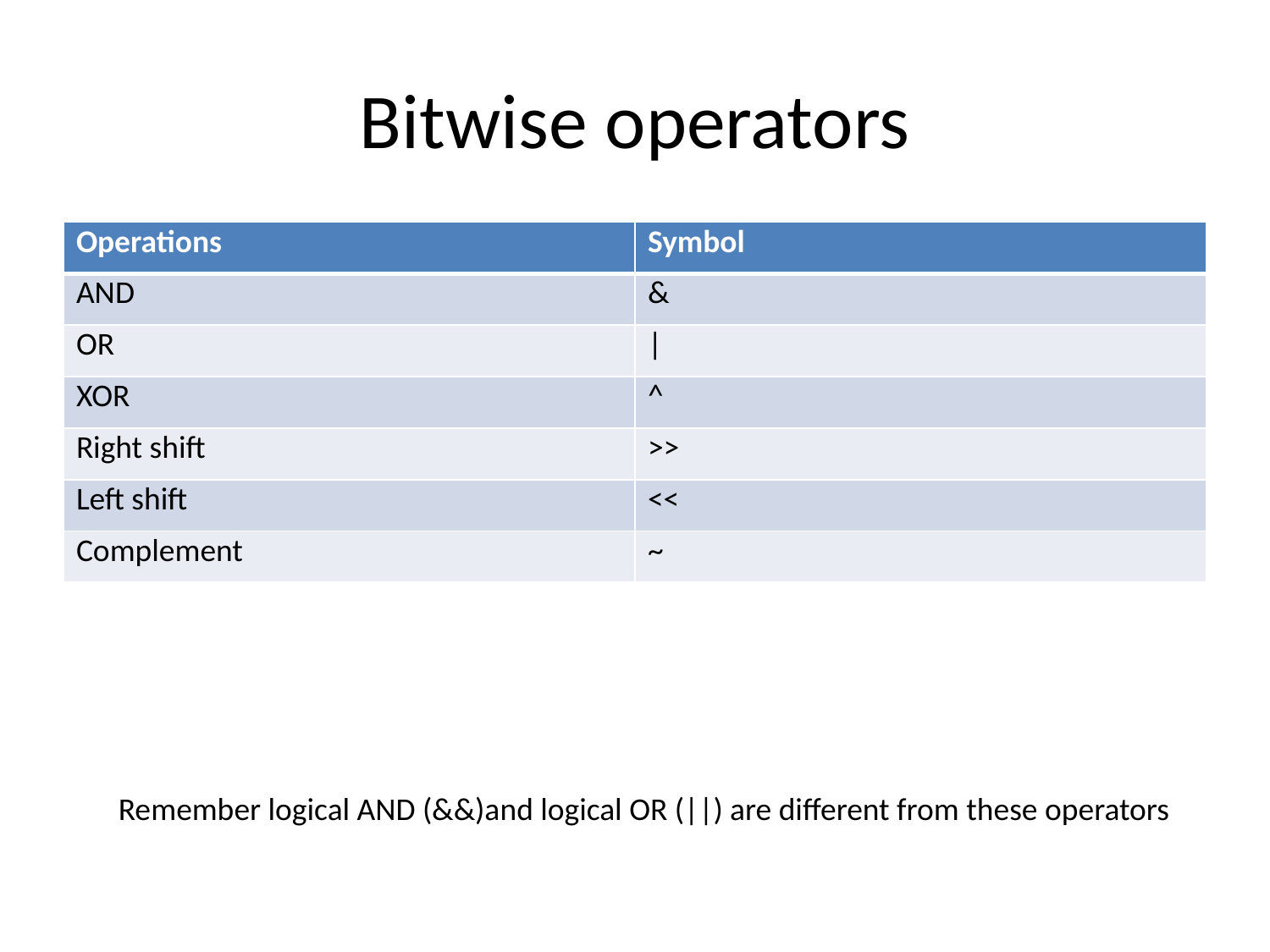

# Bitwise operators
| Operations | Symbol |
| --- | --- |
| AND | & |
| OR | | |
| XOR | ^ |
| Right shift | >> |
| Left shift | << |
| Complement | ~ |
Remember logical AND (&&)and logical OR (||) are different from these operators